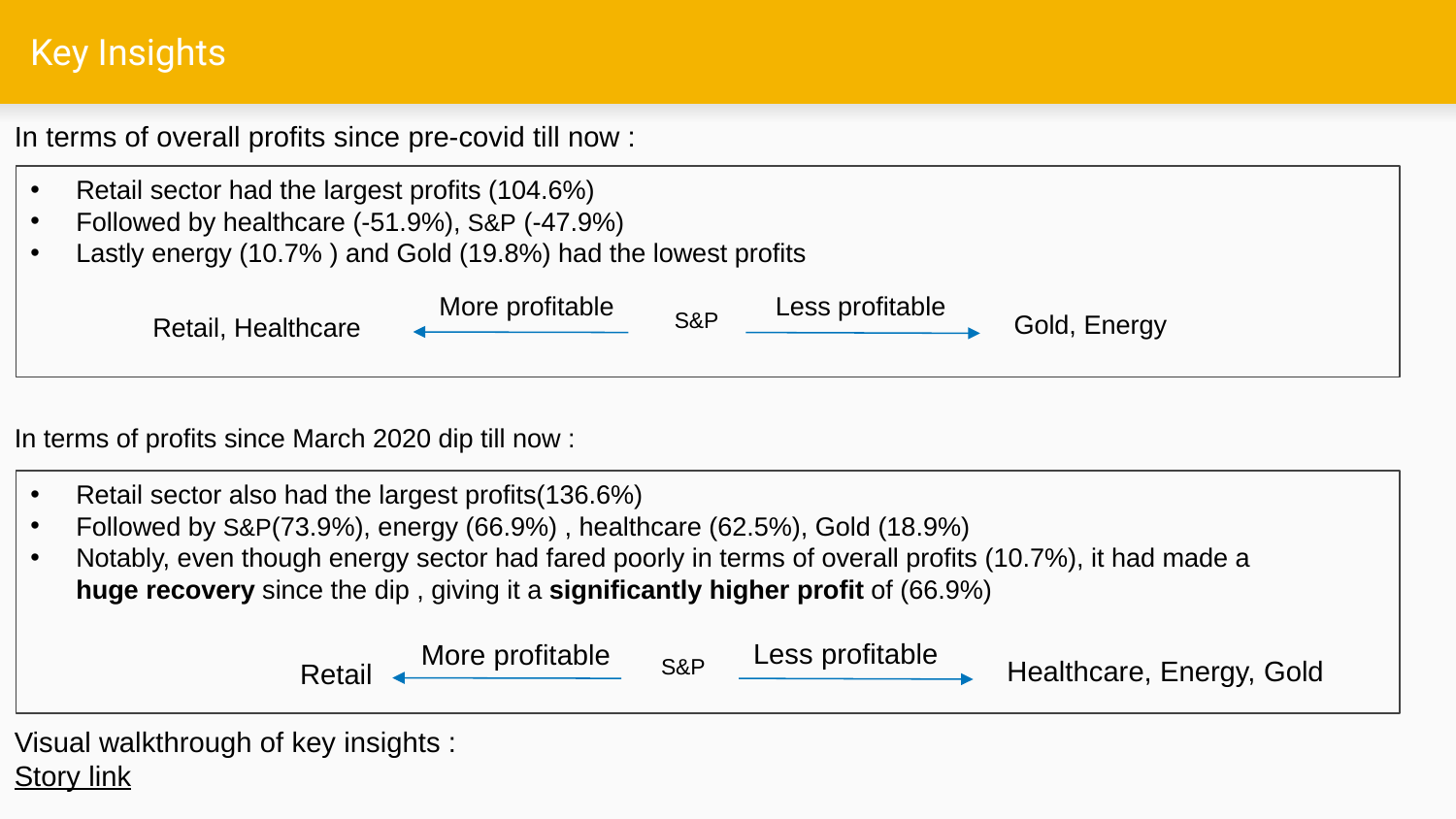

# Key Insights
In terms of overall profits since pre-covid till now :

In terms of profits since March 2020 dip till now :

Visual walkthrough of key insights :
Story link
Retail sector had the largest profits (104.6%)
Followed by healthcare (-51.9%), S&P (-47.9%)
Lastly energy (10.7% ) and Gold (19.8%) had the lowest profits

More profitable
Less profitable
     S&P
Gold, Energy
Retail, Healthcare
Retail sector also had the largest profits(136.6%)
Followed by S&P(73.9%), energy (66.9%) , healthcare (62.5%), Gold (18.9%)
Notably, even though energy sector had fared poorly in terms of overall profits (10.7%), it had made a huge recovery since the dip , giving it a significantly higher profit of (66.9%)

Less profitable
More profitable
    S&P
Healthcare, Energy, Gold
Retail